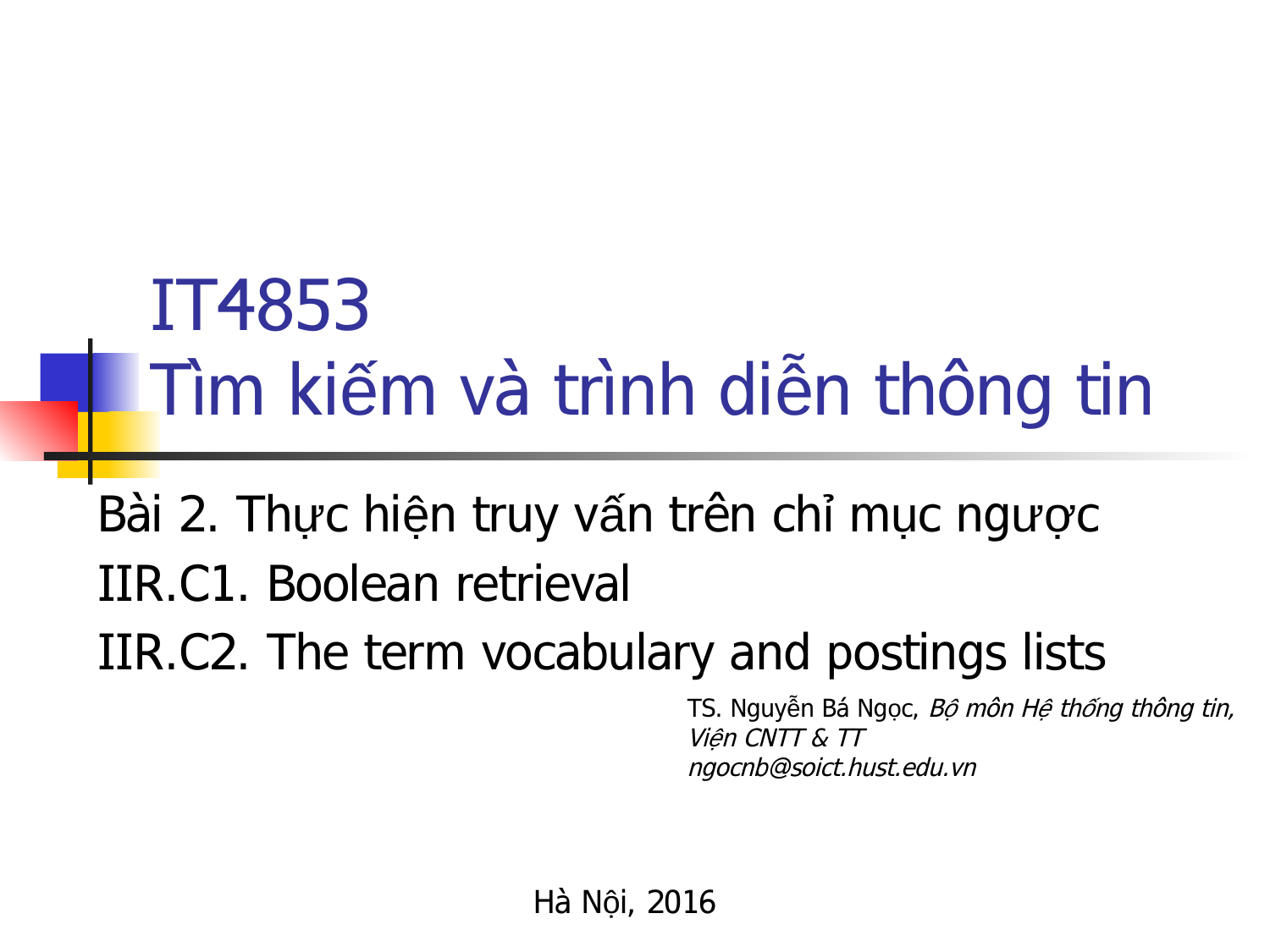

# IT4853 Tìm kiếm và trình diễn thông tin
Bài 2. Thực hiện truy vấn trên chỉ mục ngược
IIR.C1. Boolean retrieval
IIR.C2. The term vocabulary and postings lists
TS. Nguyễn Bá Ngọc, Bộ môn Hệ thống thông tin, Viện CNTT & TT
ngocnb@soict.hust.edu.vn
Hà Nội, 2016